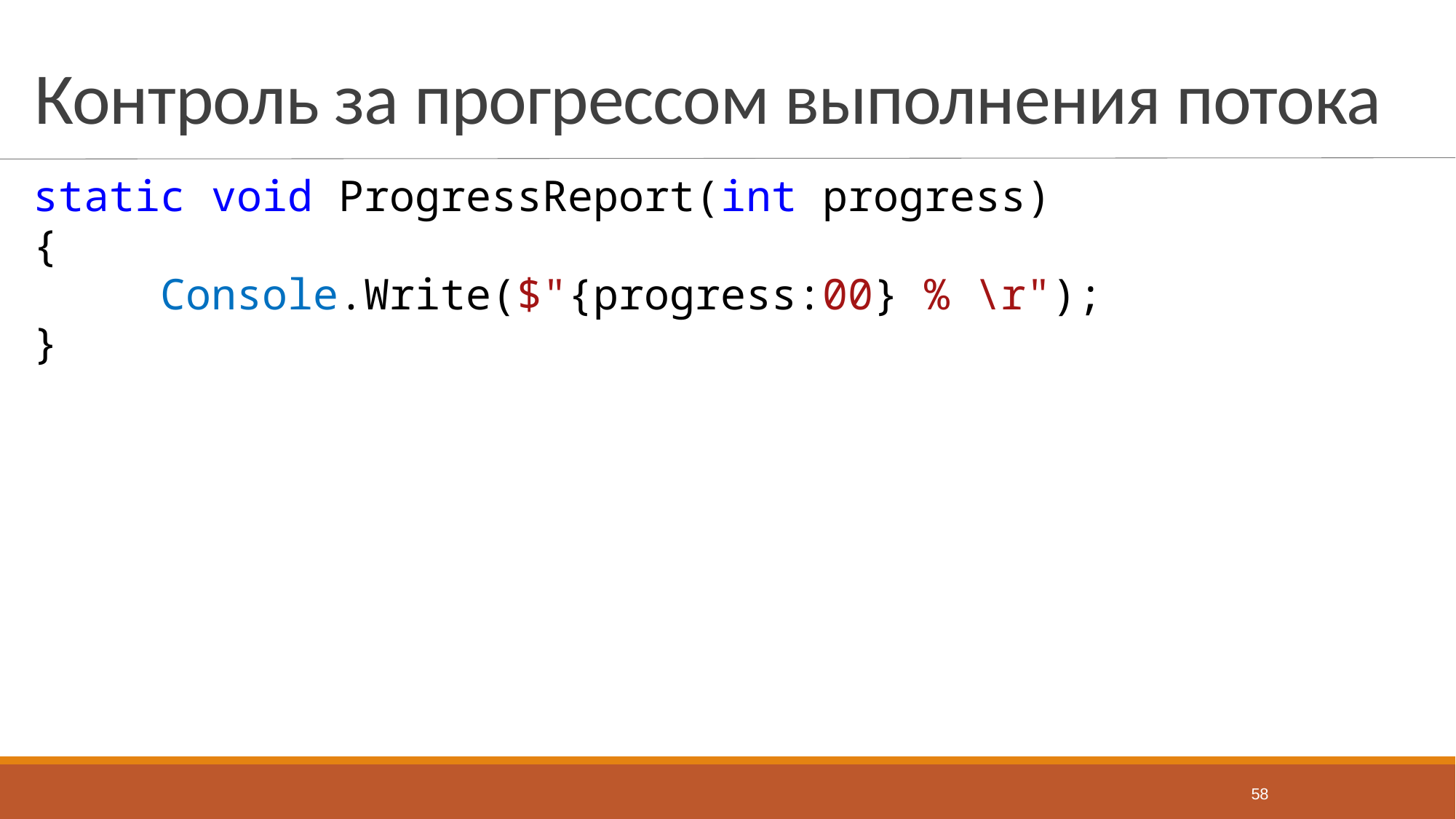

# Контроль за прогрессом выполнения потока
static void ProgressReport(int progress)
{
     Console.Write($"{progress:00} % \r");
}
58